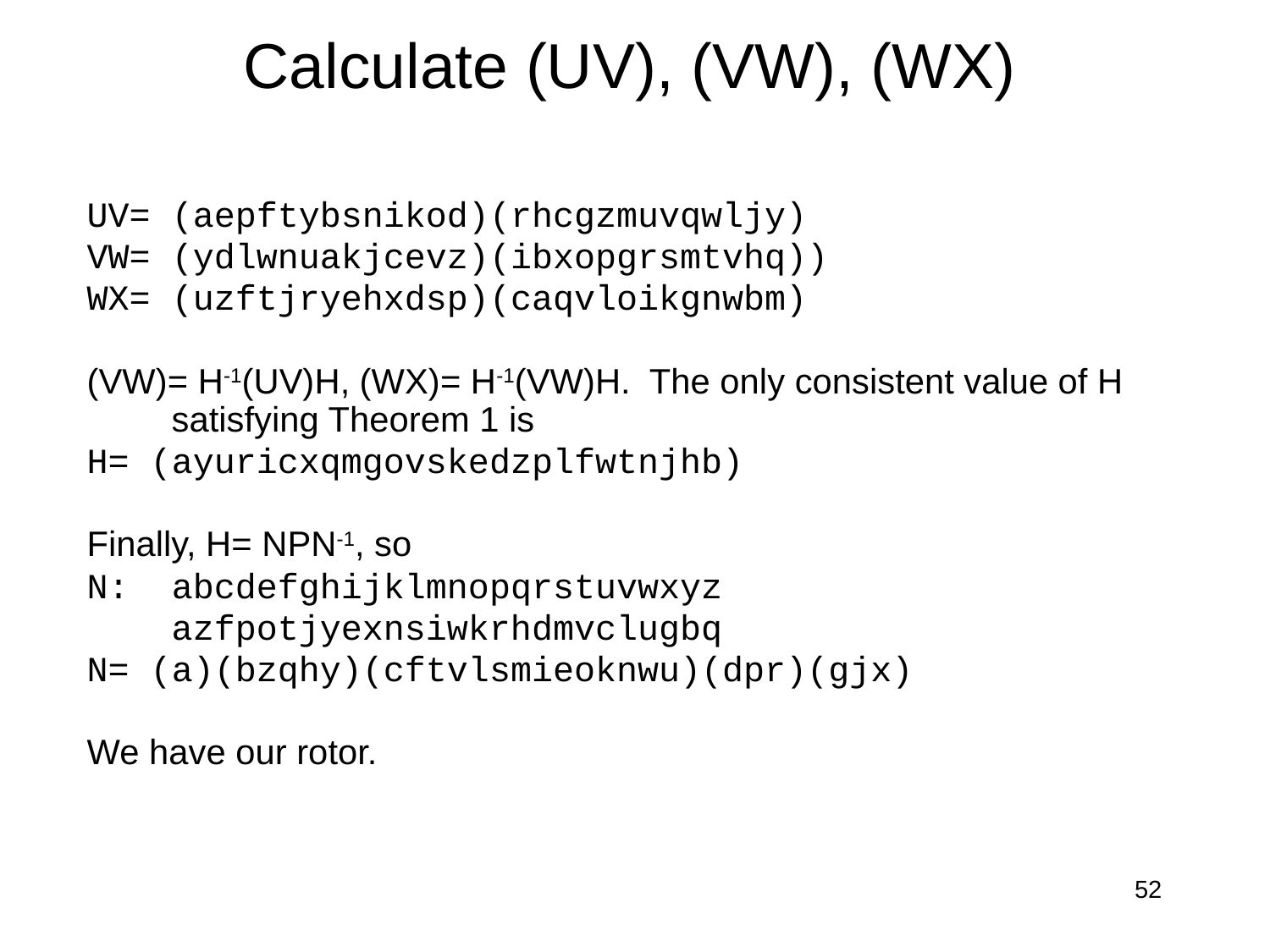

# Calculate (UV), (VW), (WX)
UV= (aepftybsnikod)(rhcgzmuvqwljy)
VW= (ydlwnuakjcevz)(ibxopgrsmtvhq))
WX= (uzftjryehxdsp)(caqvloikgnwbm)

(VW)= H-1(UV)H, (WX)= H-1(VW)H.  The only consistent value of H satisfying Theorem 1 is
H= (ayuricxqmgovskedzplfwtnjhb)

Finally, H= NPN-1, so
N:  abcdefghijklmnopqrstuvwxyz
    azfpotjyexnsiwkrhdmvclugbq
N= (a)(bzqhy)(cftvlsmieoknwu)(dpr)(gjx)

We have our rotor.
52